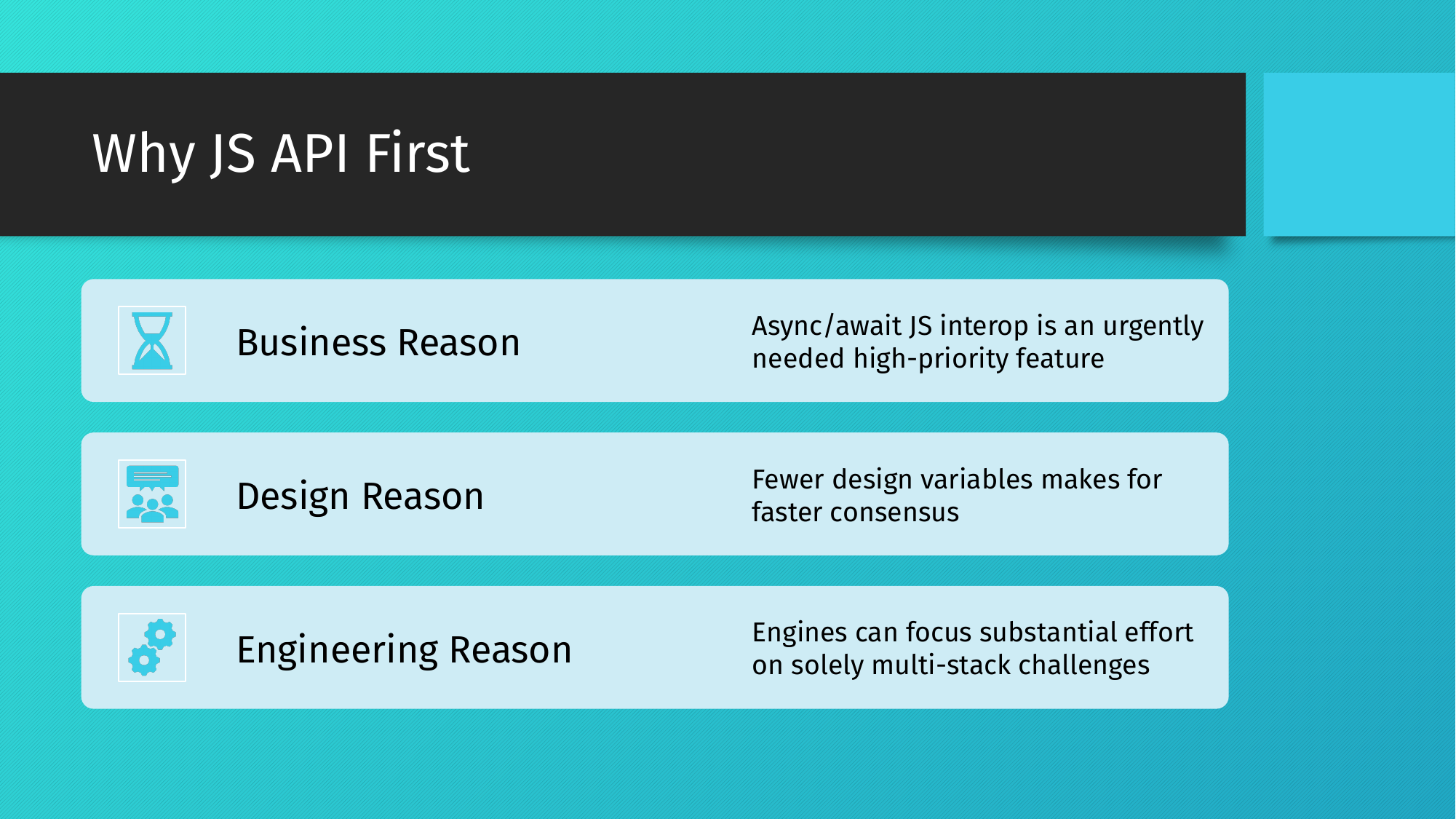

# Why JS API First
Business Reason
Async/await JS interop is an urgently needed high-priority feature
Design Reason
Fewer design variables makes for faster consensus
Engineering Reason
Engines can focus substantial effort on solely multi-stack challenges